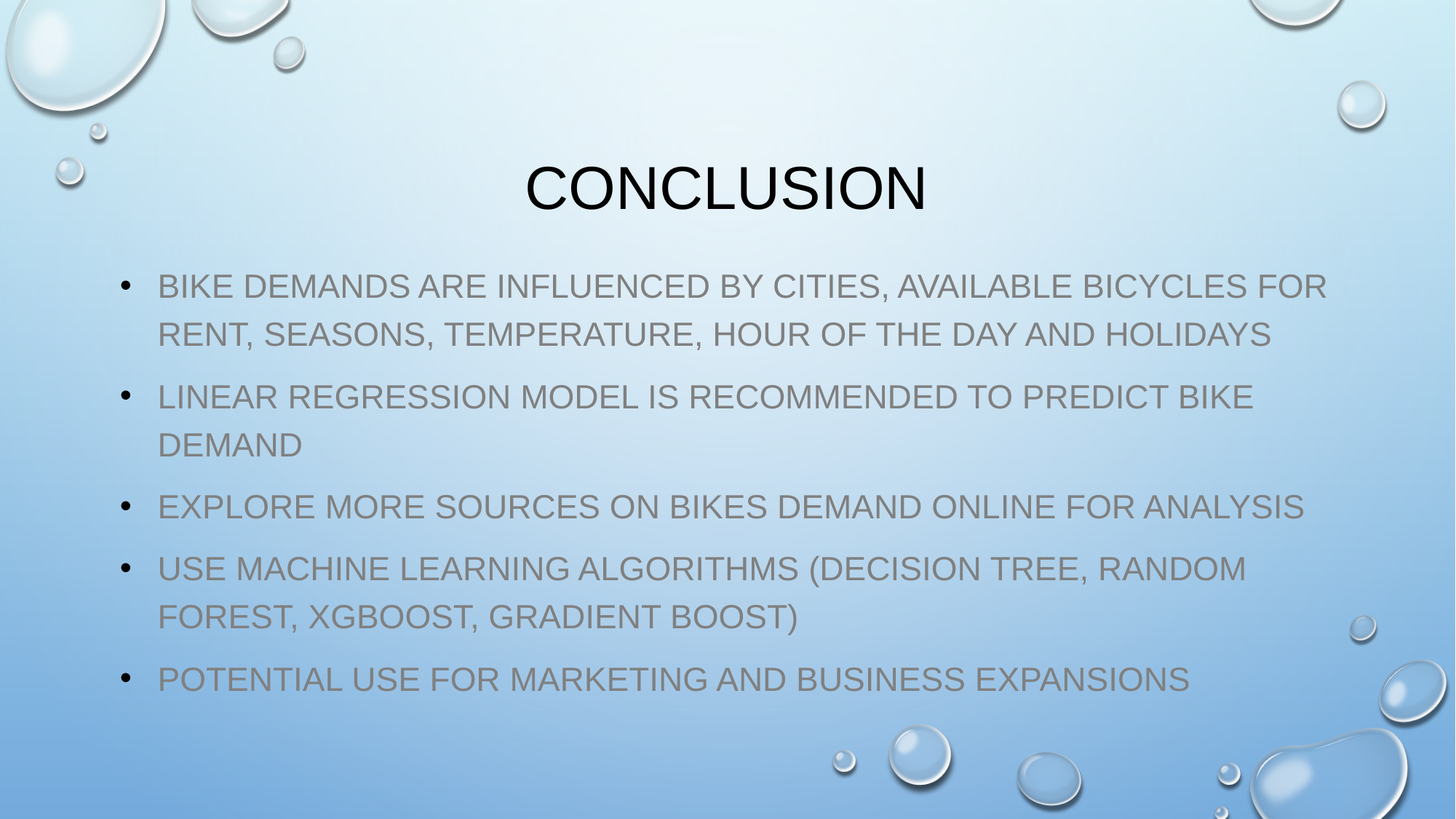

# conclusion
Bike demands are influenced by cities, available bicycles for rent, seasons, temperature, hour of the day and holidays
Linear regression model is recommended to predict bike demand
Explore more sources on bikes demand online for analysis
Use machine learning algorithms (decision tree, random forest, xgboost, gradient boost)
Potential use for marketing and business expansions